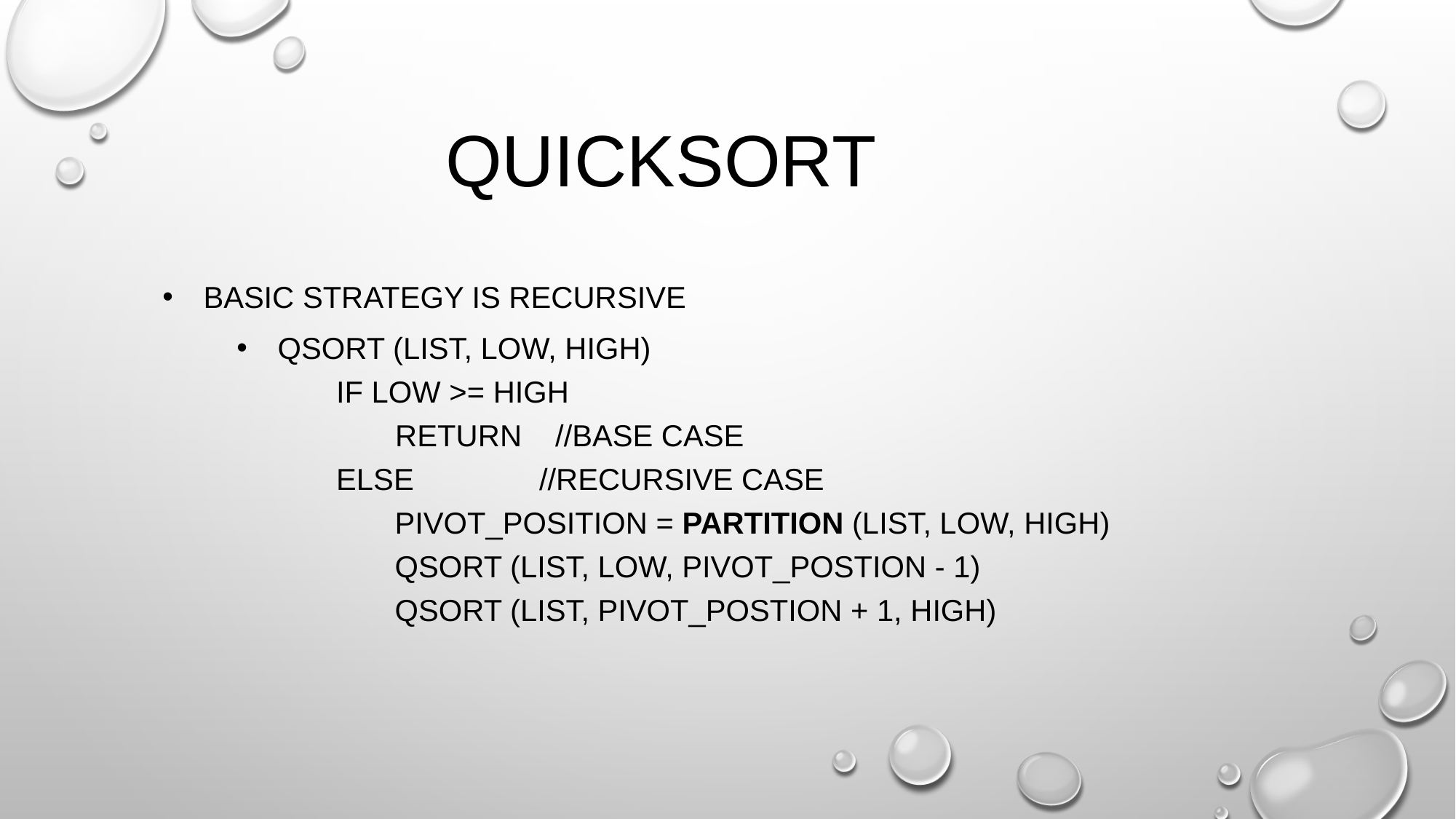

# quicksort
basic strategy is recursive
qsort (list, low, high)
       if low >= high
	 return    //base case
       else               //recursive case
              pivot_position = partition (list, low, high)
              qsort (list, low, pivot_postion - 1)
              qsort (list, pivot_postion + 1, high)